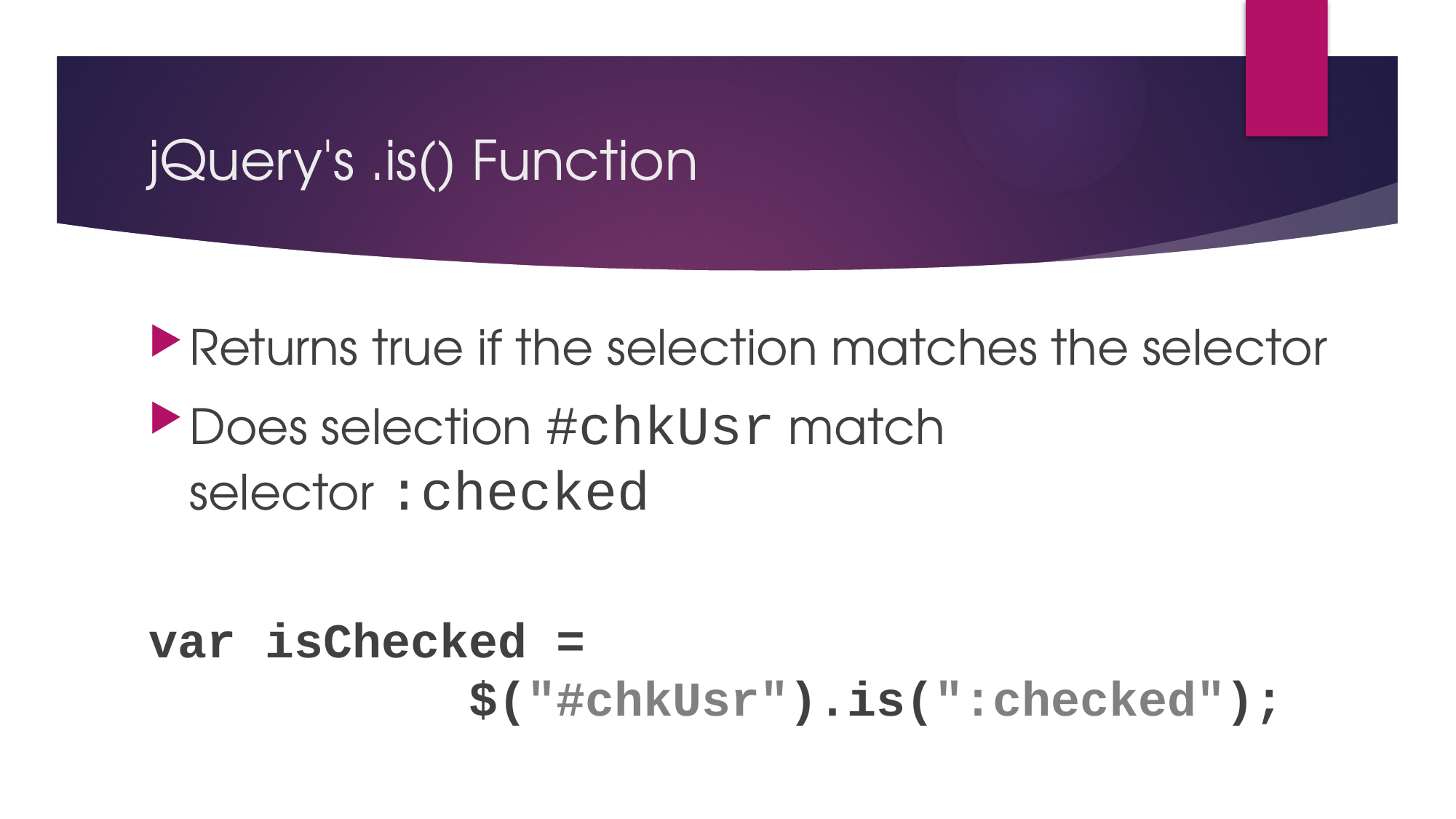

# jQuery's .is() Function
Returns true if the selection matches the selector
Does selection #chkUsr match selector :checked

var isChecked =
           $("#chkUsr").is(":checked");